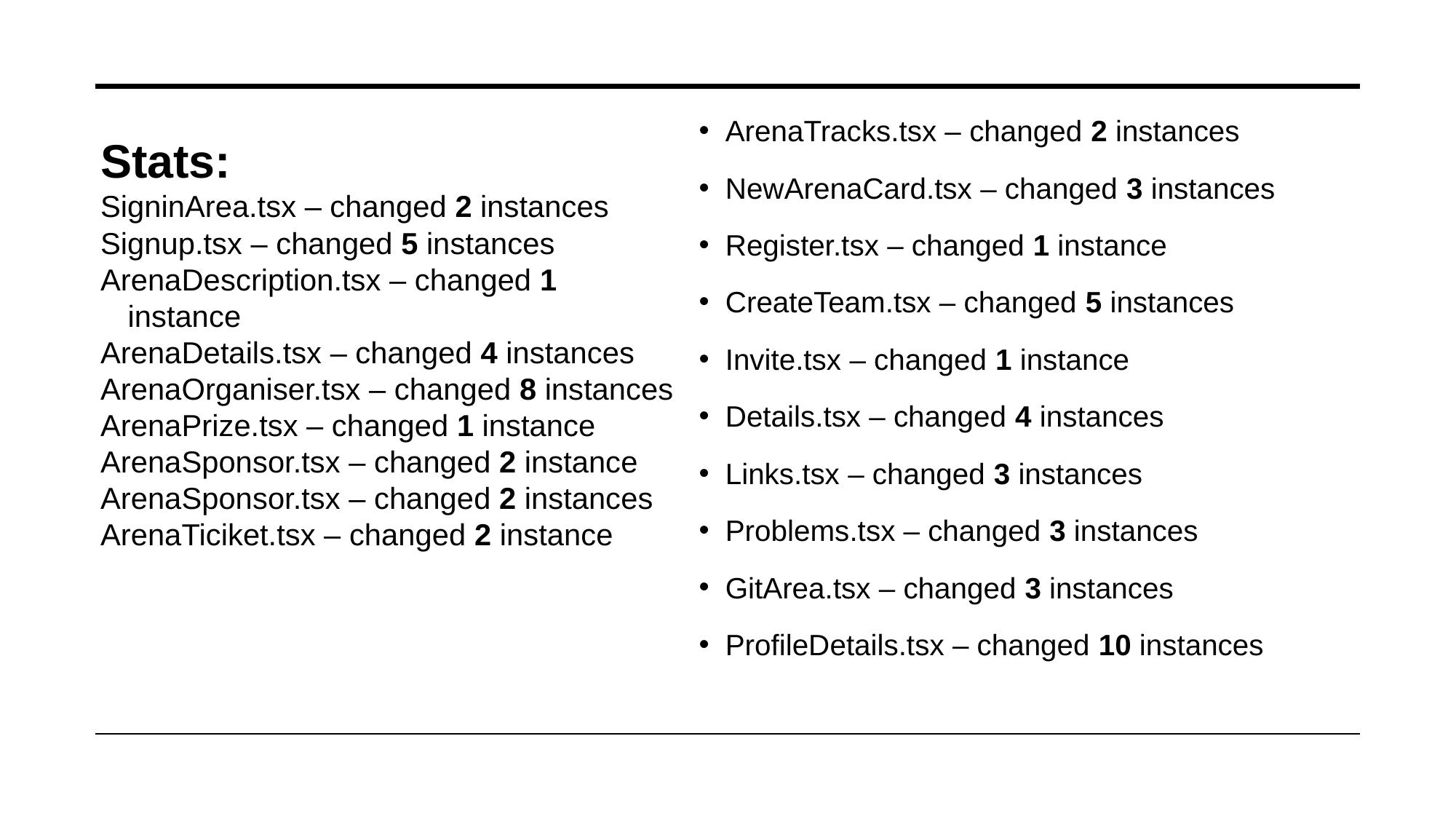

ArenaTracks.tsx – changed 2 instances
NewArenaCard.tsx – changed 3 instances
Register.tsx – changed 1 instance
CreateTeam.tsx – changed 5 instances
Invite.tsx – changed 1 instance
Details.tsx – changed 4 instances
Links.tsx – changed 3 instances
Problems.tsx – changed 3 instances
GitArea.tsx – changed 3 instances
ProfileDetails.tsx – changed 10 instances
Stats:
SigninArea.tsx – changed 2 instances
Signup.tsx – changed 5 instances
ArenaDescription.tsx – changed 1 instance
ArenaDetails.tsx – changed 4 instances
ArenaOrganiser.tsx – changed 8 instances
ArenaPrize.tsx – changed 1 instance
ArenaSponsor.tsx – changed 2 instance
ArenaSponsor.tsx – changed 2 instances
ArenaTiciket.tsx – changed 2 instance